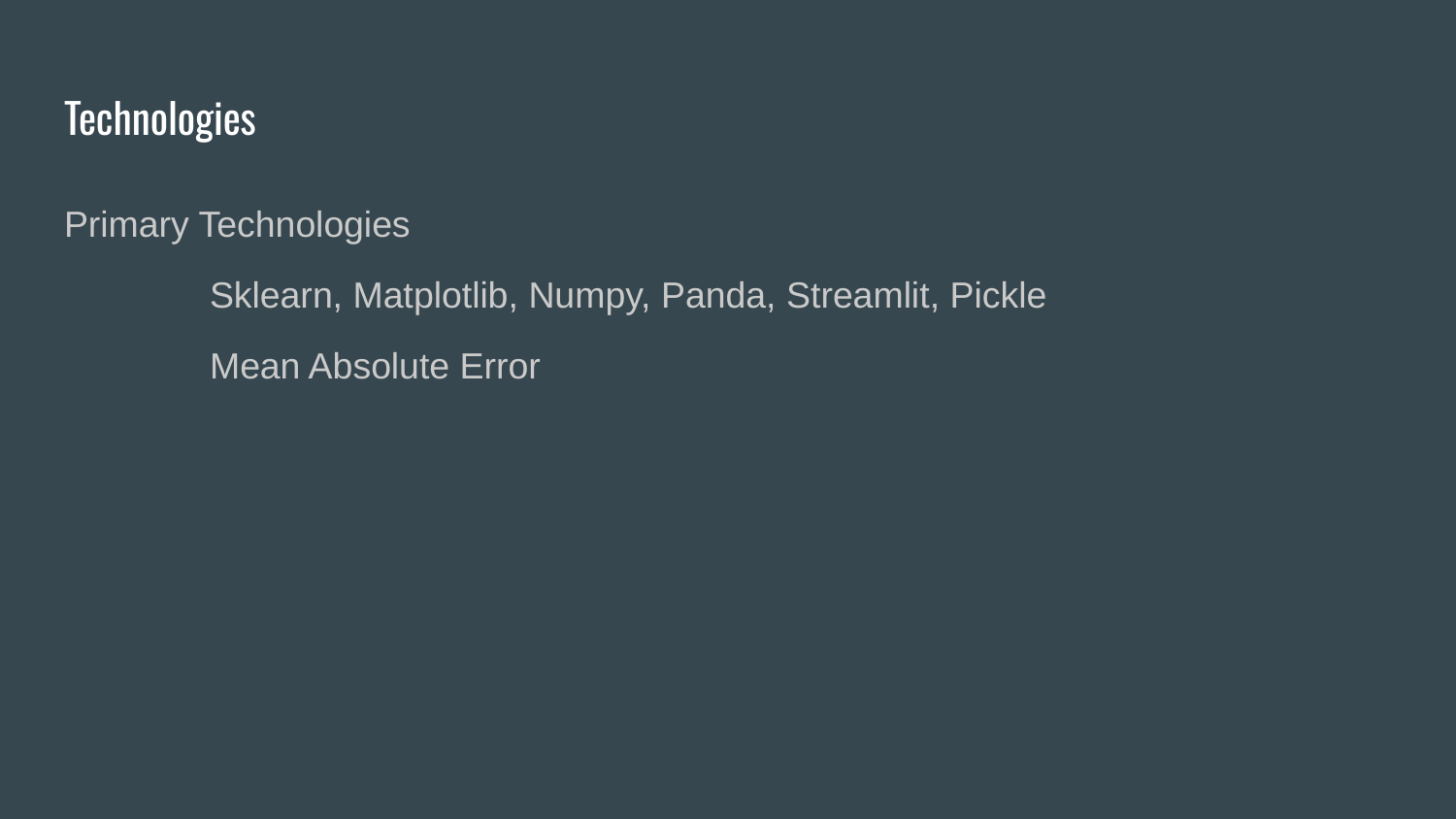

# Technologies
Primary Technologies
	Sklearn, Matplotlib, Numpy, Panda, Streamlit, Pickle
	Mean Absolute Error